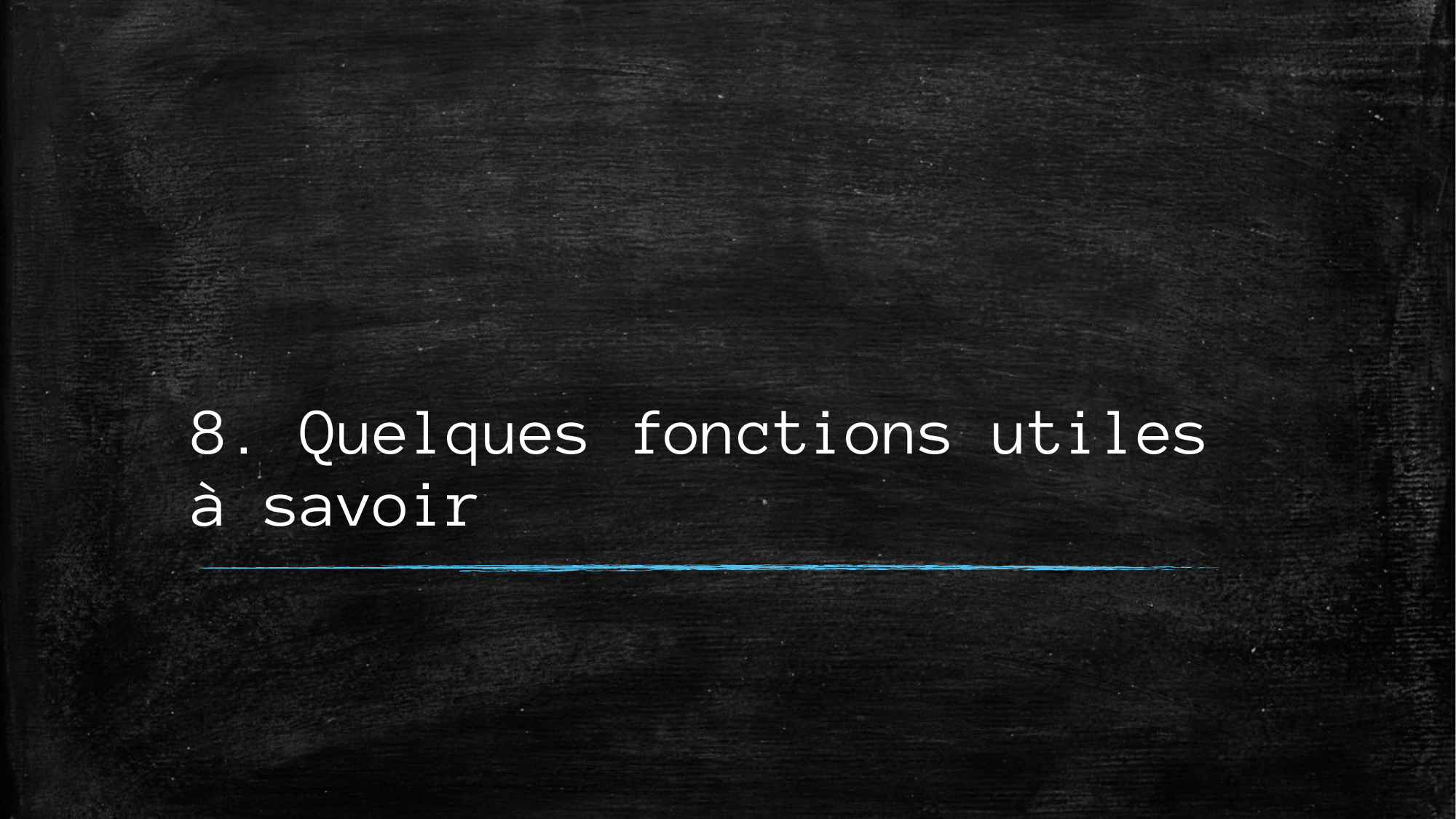

# 8. Quelques fonctions utiles à savoir